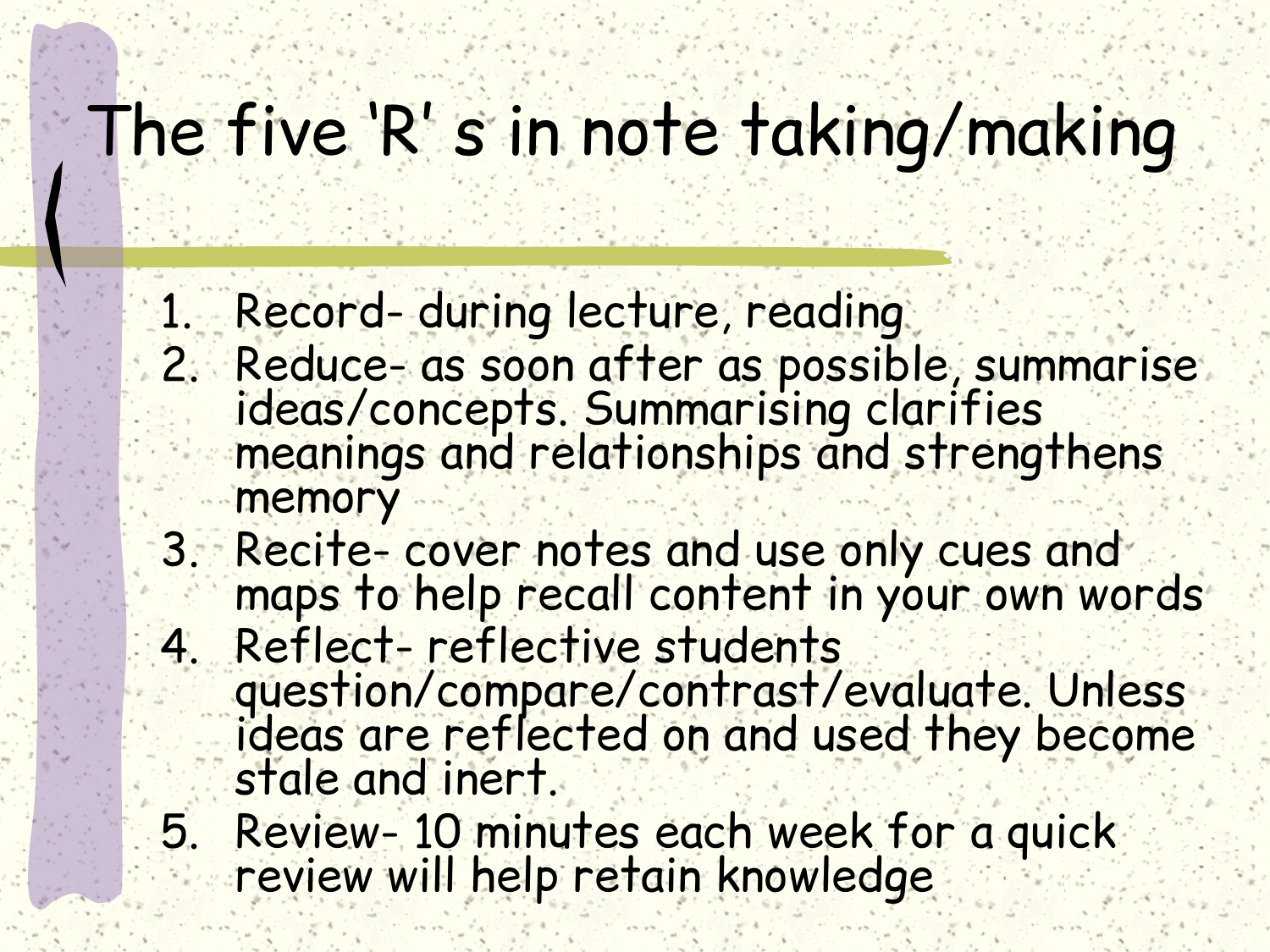

# The five ‘R’ s in note taking/making
Record- during lecture, reading
Reduce- as soon after as possible, summarise ideas/concepts. Summarising clarifies meanings and relationships and strengthens memory
Recite- cover notes and use only cues and maps to help recall content in your own words
Reflect- reflective students question/compare/contrast/evaluate. Unless ideas are reflected on and used they become stale and inert.
Review- 10 minutes each week for a quick review will help retain knowledge